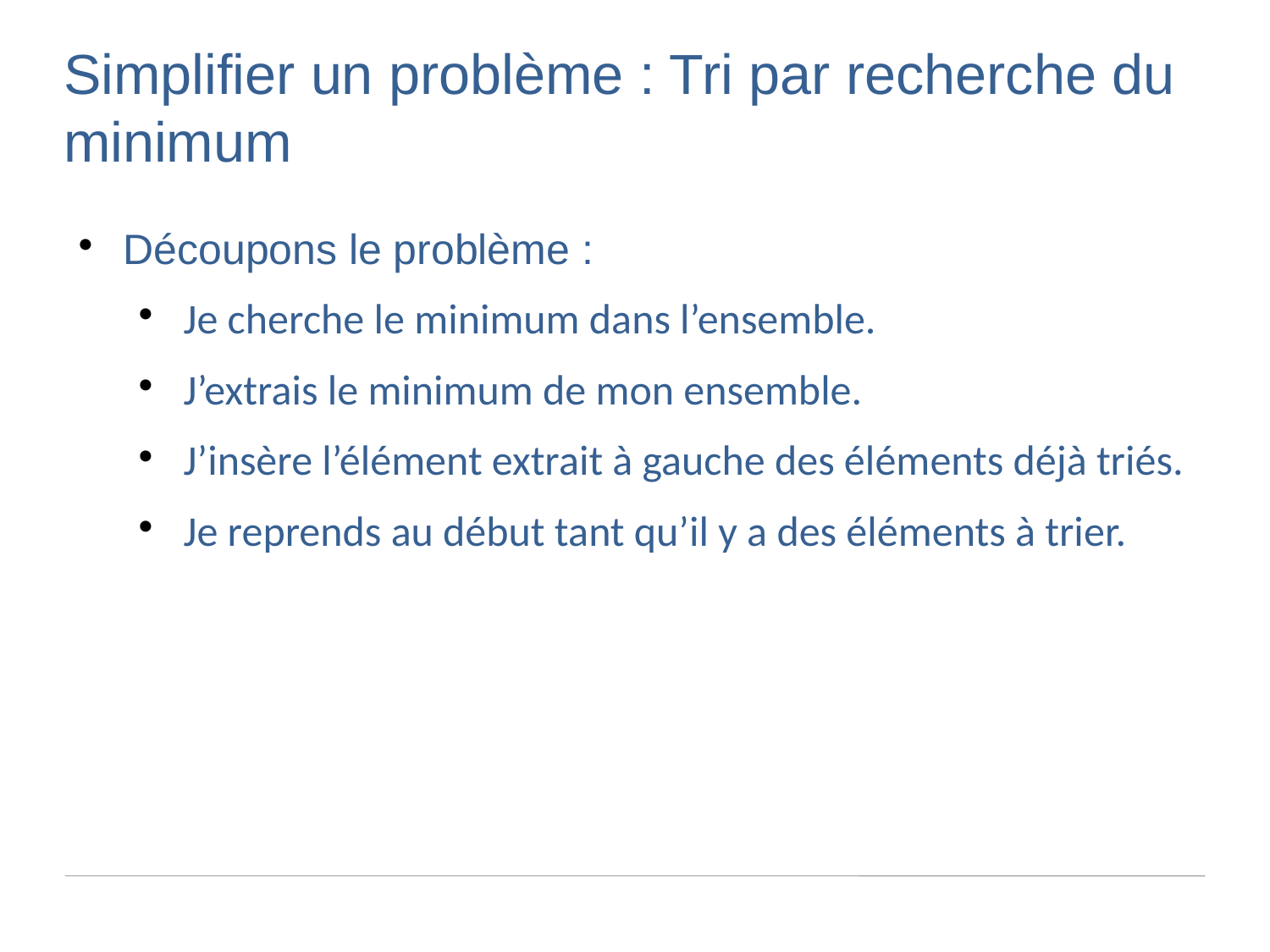

Simplifier un problème : Tri par recherche du minimum
Découpons le problème :
Je cherche le minimum dans l’ensemble.
J’extrais le minimum de mon ensemble.
J’insère l’élément extrait à gauche des éléments déjà triés.
Je reprends au début tant qu’il y a des éléments à trier.